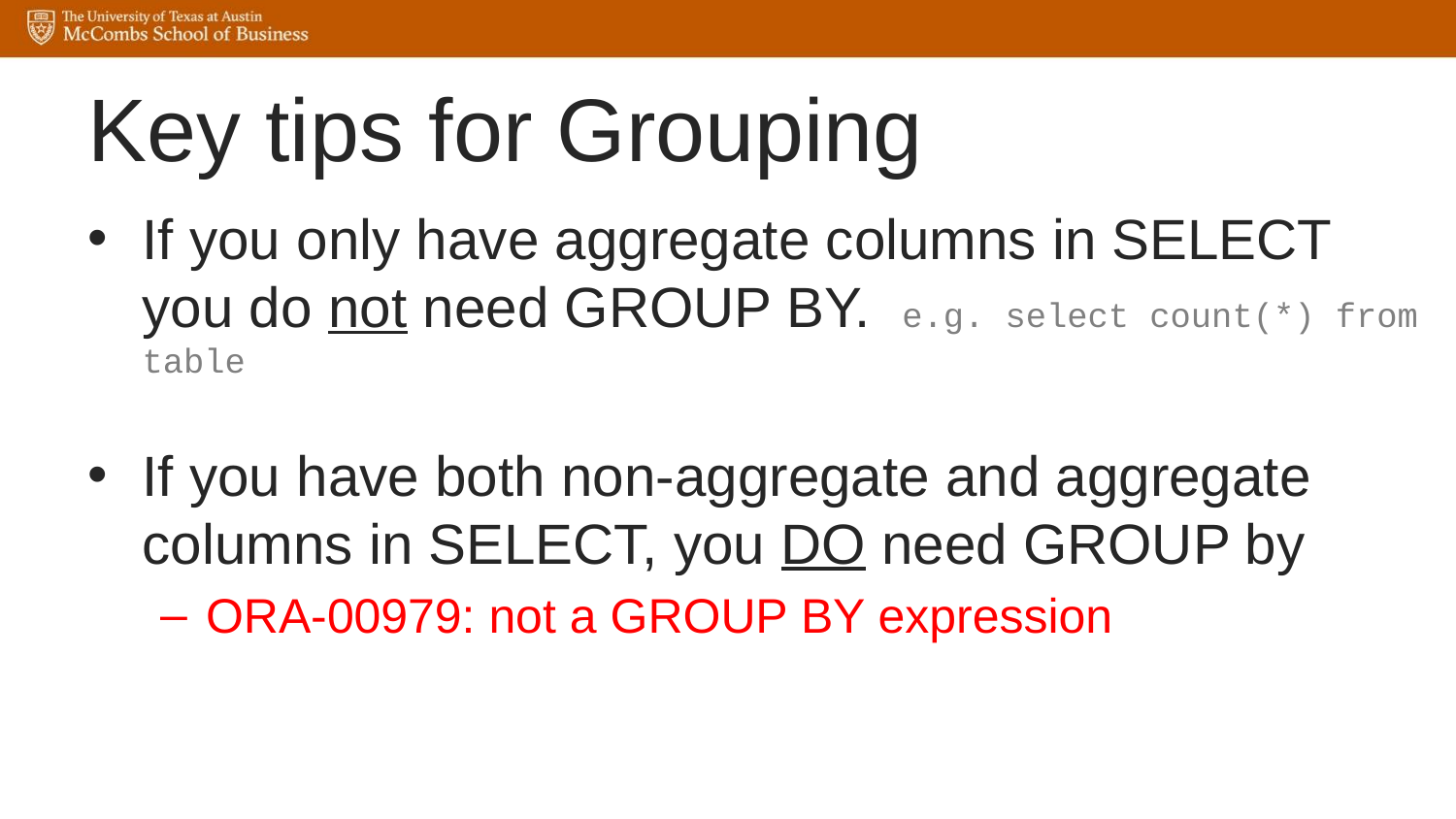

# Key tips for Grouping
If you only have aggregate columns in SELECT you do not need GROUP BY.  e.g. select count(*) from table

If you have both non-aggregate and aggregate columns in SELECT, you DO need GROUP by
ORA-00979: not a GROUP BY expression